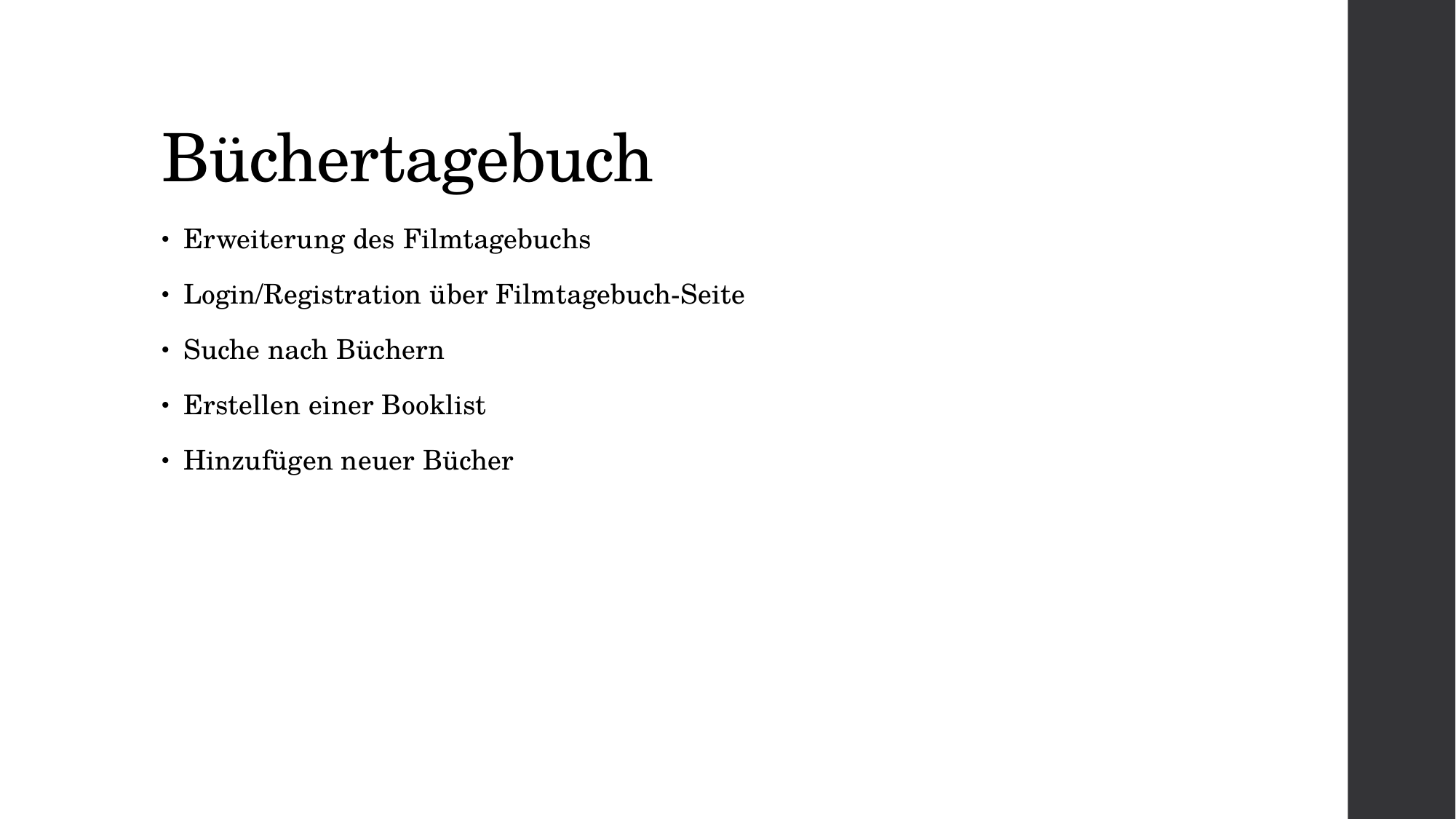

# Büchertagebuch
Erweiterung des Filmtagebuchs
Login/Registration über Filmtagebuch-Seite
Suche nach Büchern
Erstellen einer Booklist
Hinzufügen neuer Bücher